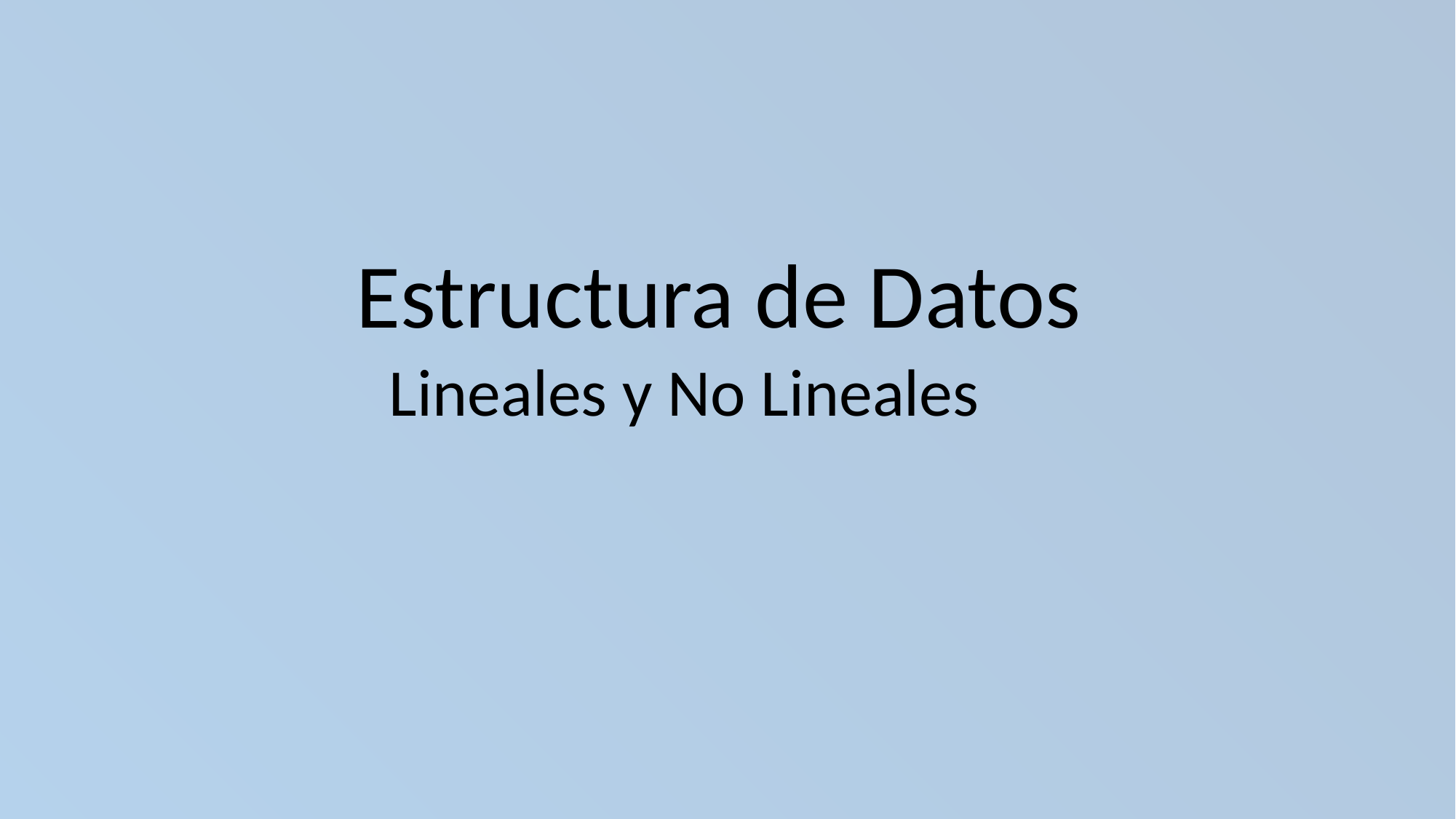

# Estructura de Datos
Lineales y No Lineales